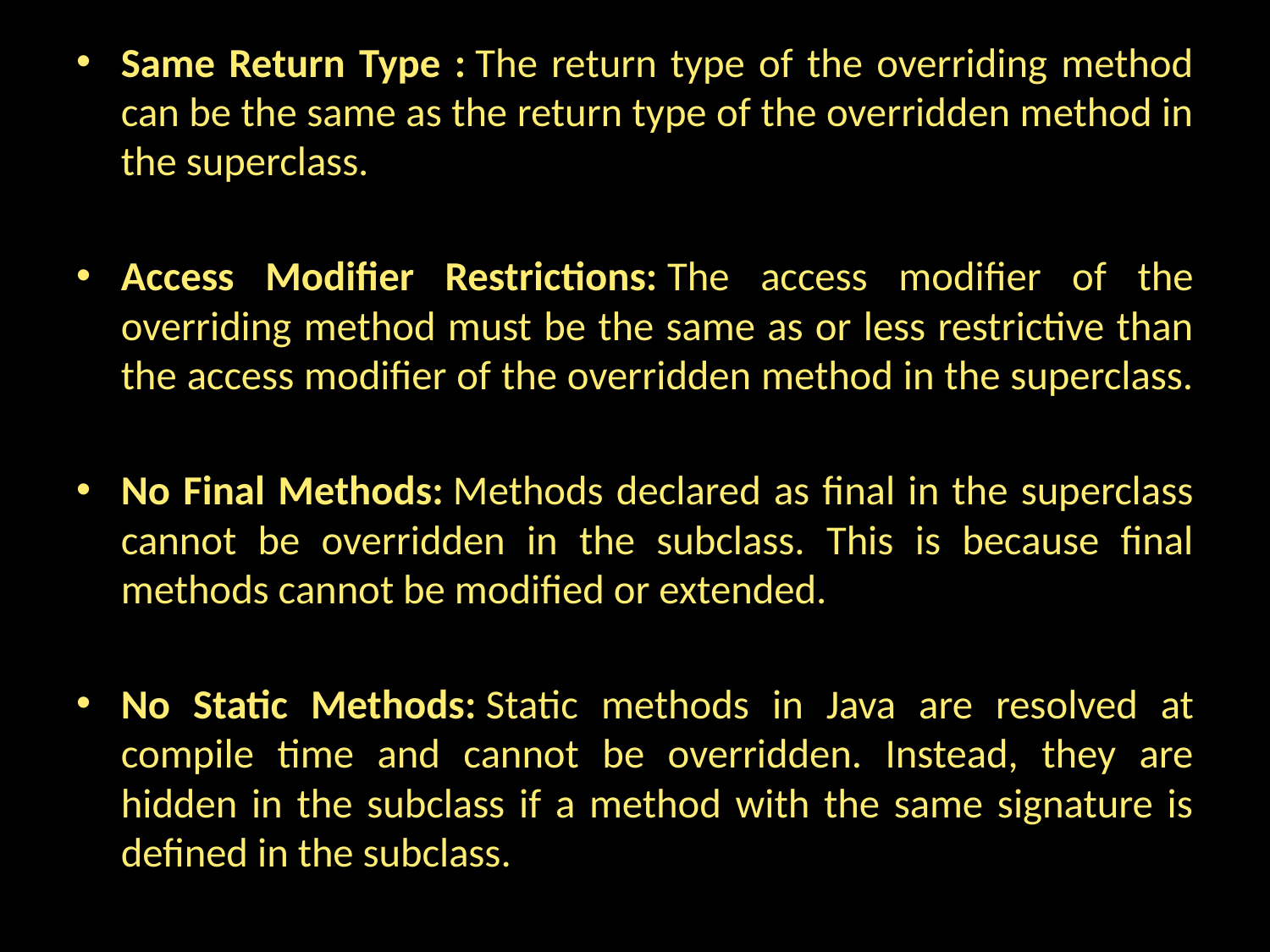

Same Return Type : The return type of the overriding method can be the same as the return type of the overridden method in the superclass.

Access Modifier Restrictions: The access modifier of the overriding method must be the same as or less restrictive than the access modifier of the overridden method in the superclass.

No Final Methods: Methods declared as final in the superclass cannot be overridden in the subclass. This is because final methods cannot be modified or extended.

No Static Methods: Static methods in Java are resolved at compile time and cannot be overridden. Instead, they are hidden in the subclass if a method with the same signature is defined in the subclass.